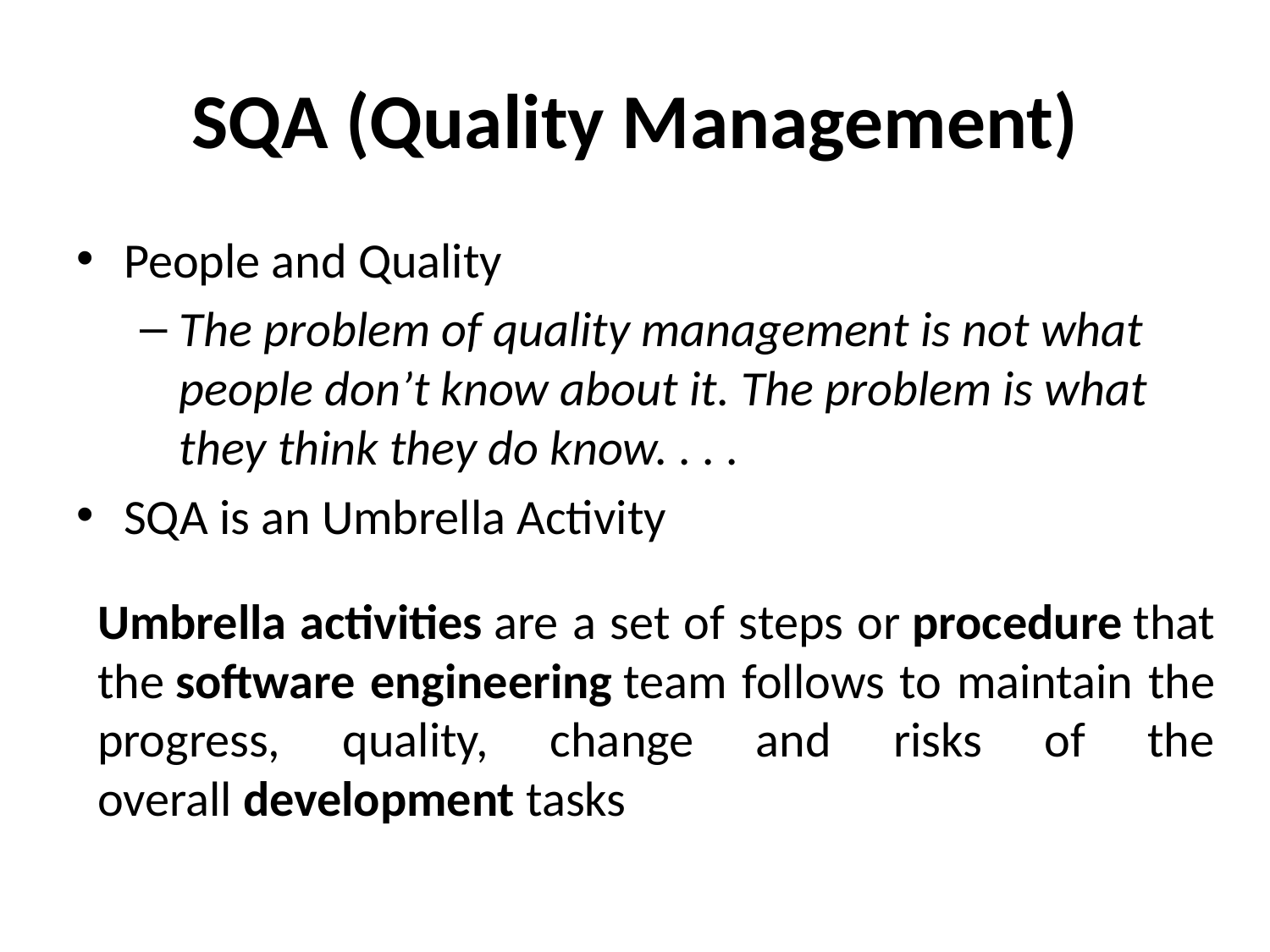

# SQA (Quality Management)
People and Quality
The problem of quality management is not what people don’t know about it. The problem is what they think they do know. . . .
SQA is an Umbrella Activity

Umbrella activities are a set of steps or procedure that the software engineering team follows to maintain the progress, quality, change and risks of the overall development tasks